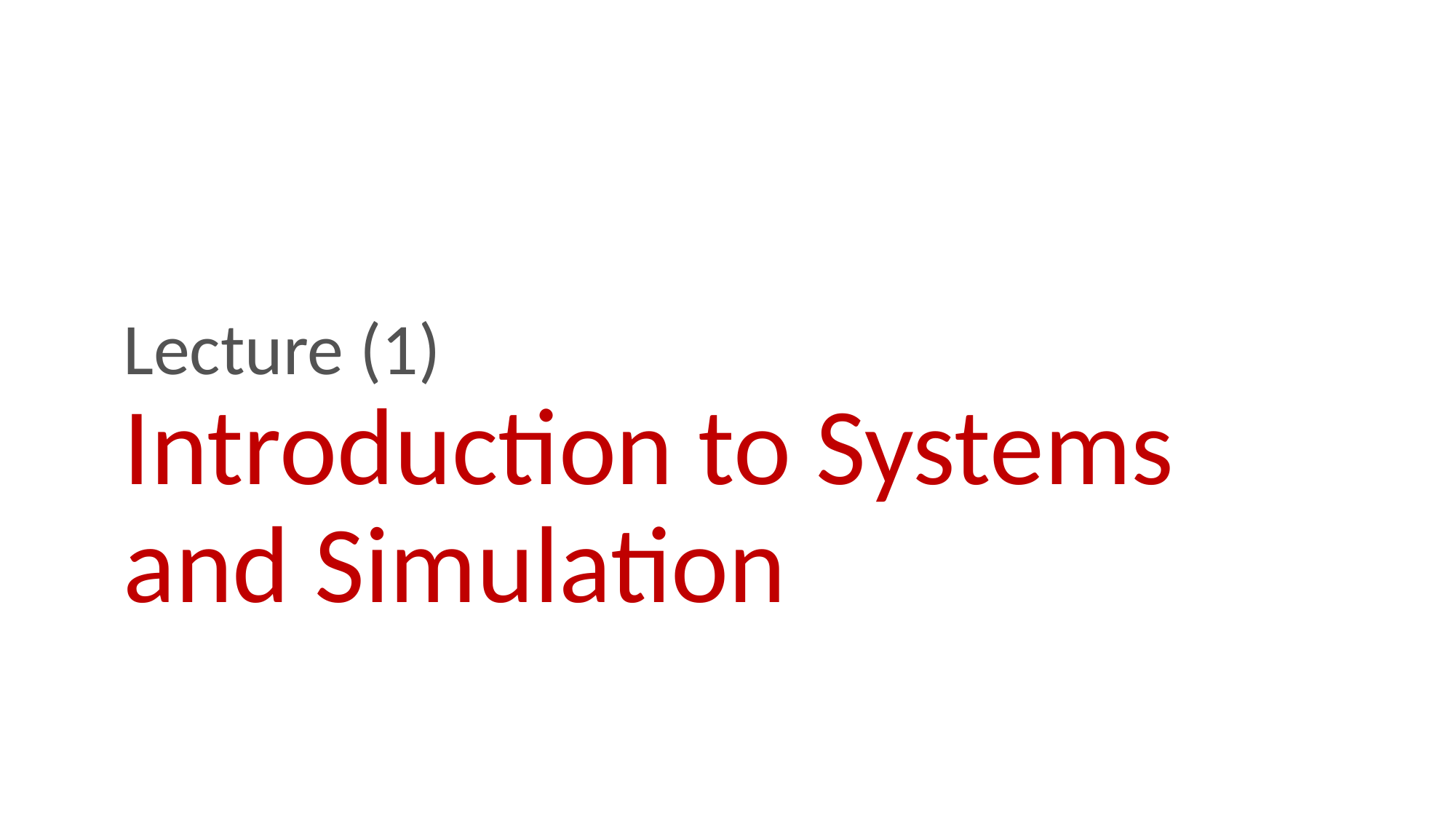

# Lecture (1) Introduction to Systems and Simulation